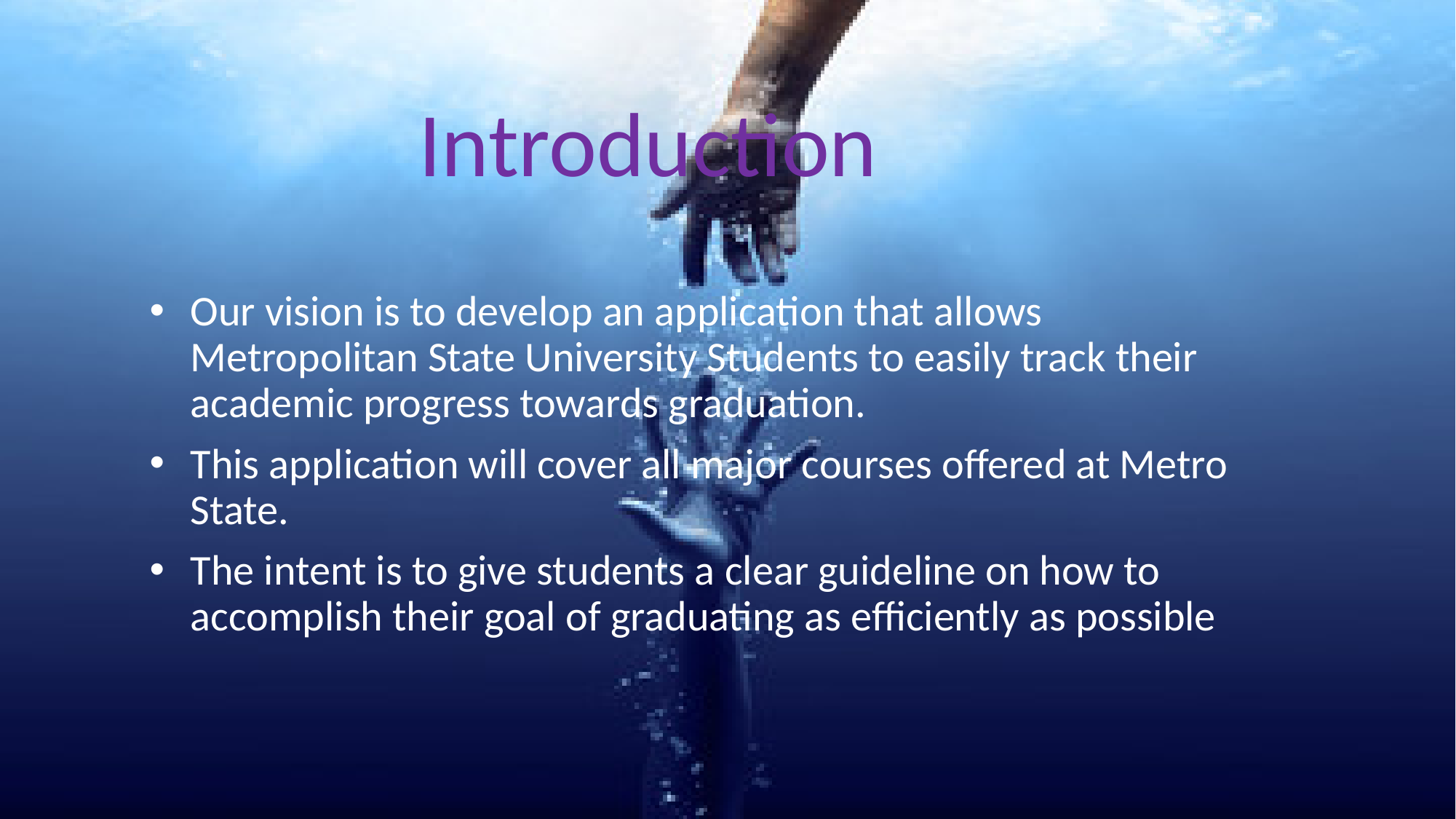

# Introduction
Our vision is to develop an application that allows Metropolitan State University Students to easily track their academic progress towards graduation.
This application will cover all major courses offered at Metro State.
The intent is to give students a clear guideline on how to accomplish their goal of graduating as efficiently as possible